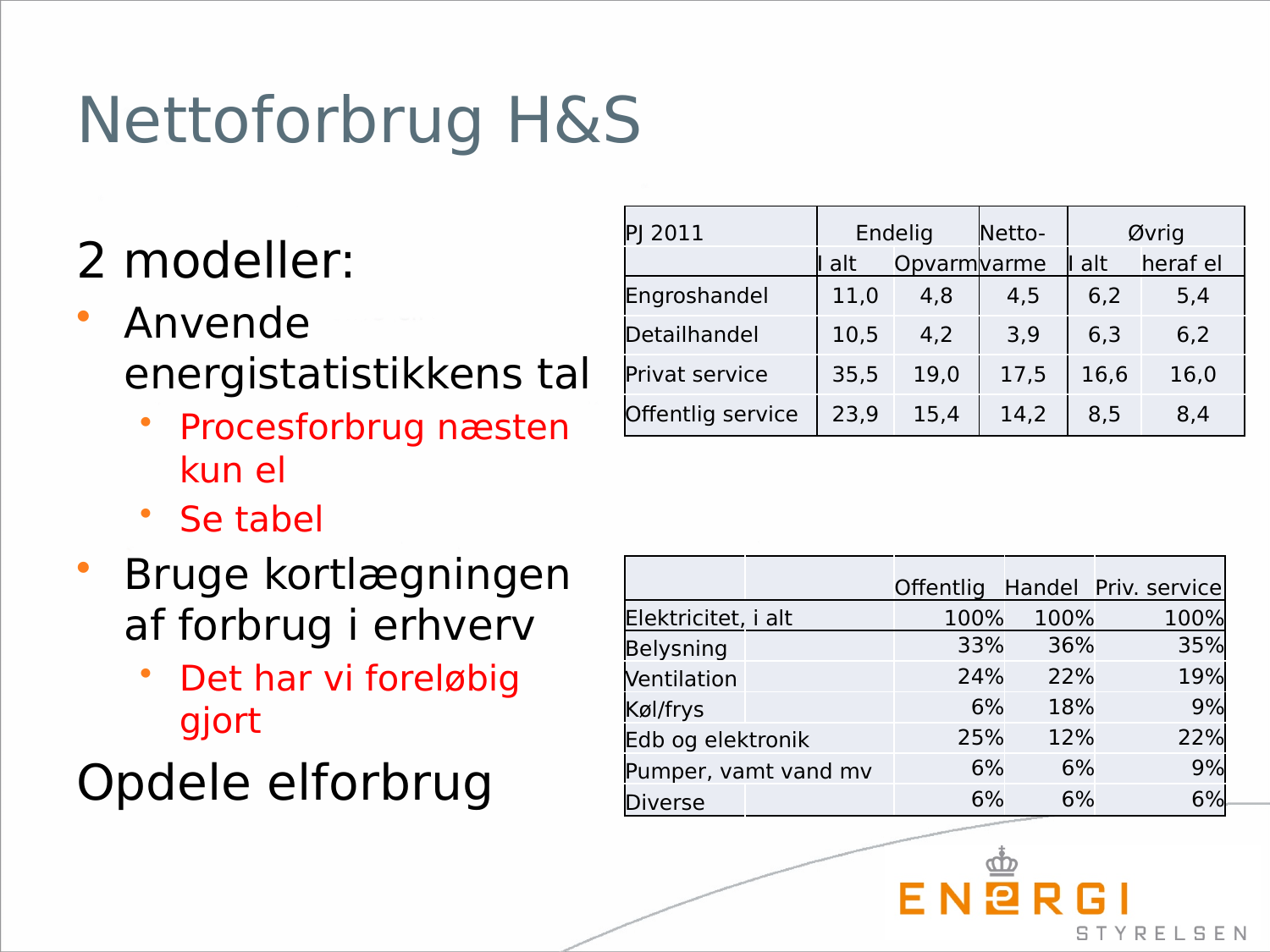

# Nettoforbrug H&S
| PJ 2011 | Endelig |  | Netto- | Øvrig |  |
| --- | --- | --- | --- | --- | --- |
|  | I alt | Opvarm | varme | I alt | heraf el |
| Engroshandel | 11,0 | 4,8 | 4,5 | 6,2 | 5,4 |
| Detailhandel | 10,5 | 4,2 | 3,9 | 6,3 | 6,2 |
| Privat service | 35,5 | 19,0 | 17,5 | 16,6 | 16,0 |
| Offentlig service | 23,9 | 15,4 | 14,2 | 8,5 | 8,4 |
2 modeller:
Anvende energistatistikkens tal
Procesforbrug næsten kun el
Se tabel
Bruge kortlægningen af forbrug i erhverv
Det har vi foreløbig gjort
Opdele elforbrug
|  |  | Offentlig | Handel | Priv. service |
| --- | --- | --- | --- | --- |
| Elektricitet, i alt |  | 100% | 100% | 100% |
| Belysning |  | 33% | 36% | 35% |
| Ventilation |  | 24% | 22% | 19% |
| Køl/frys |  | 6% | 18% | 9% |
| Edb og elektronik |  | 25% | 12% | 22% |
| Pumper, vamt vand mv |  | 6% | 6% | 9% |
| Diverse |  | 6% | 6% | 6% |